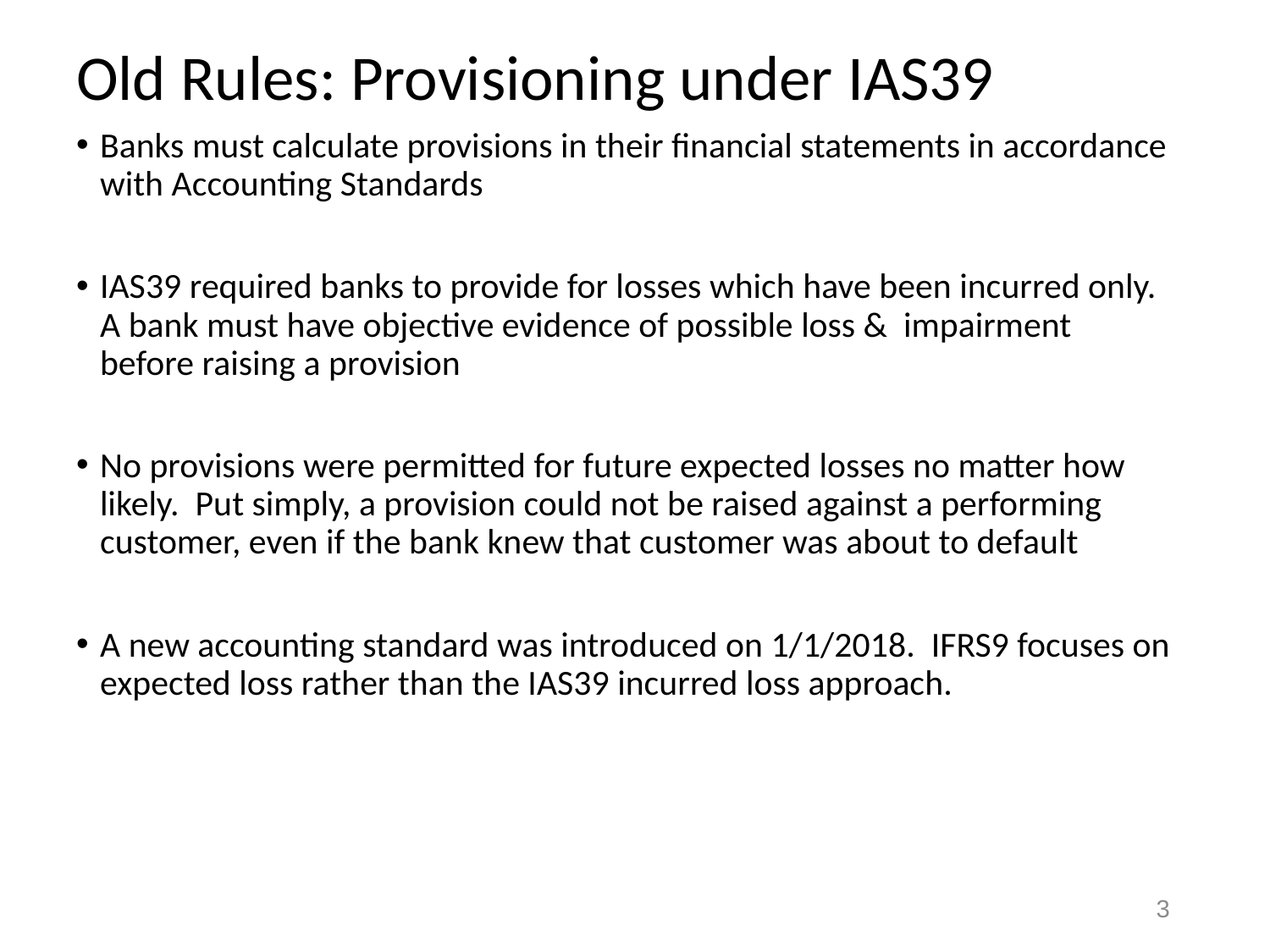

# Old Rules: Provisioning under IAS39
Banks must calculate provisions in their financial statements in accordance with Accounting Standards

IAS39 required banks to provide for losses which have been incurred only.  A bank must have objective evidence of possible loss &  impairment before raising a provision

No provisions were permitted for future expected losses no matter how likely.  Put simply, a provision could not be raised against a performing customer, even if the bank knew that customer was about to default

A new accounting standard was introduced on 1/1/2018.  IFRS9 focuses on expected loss rather than the IAS39 incurred loss approach.

3